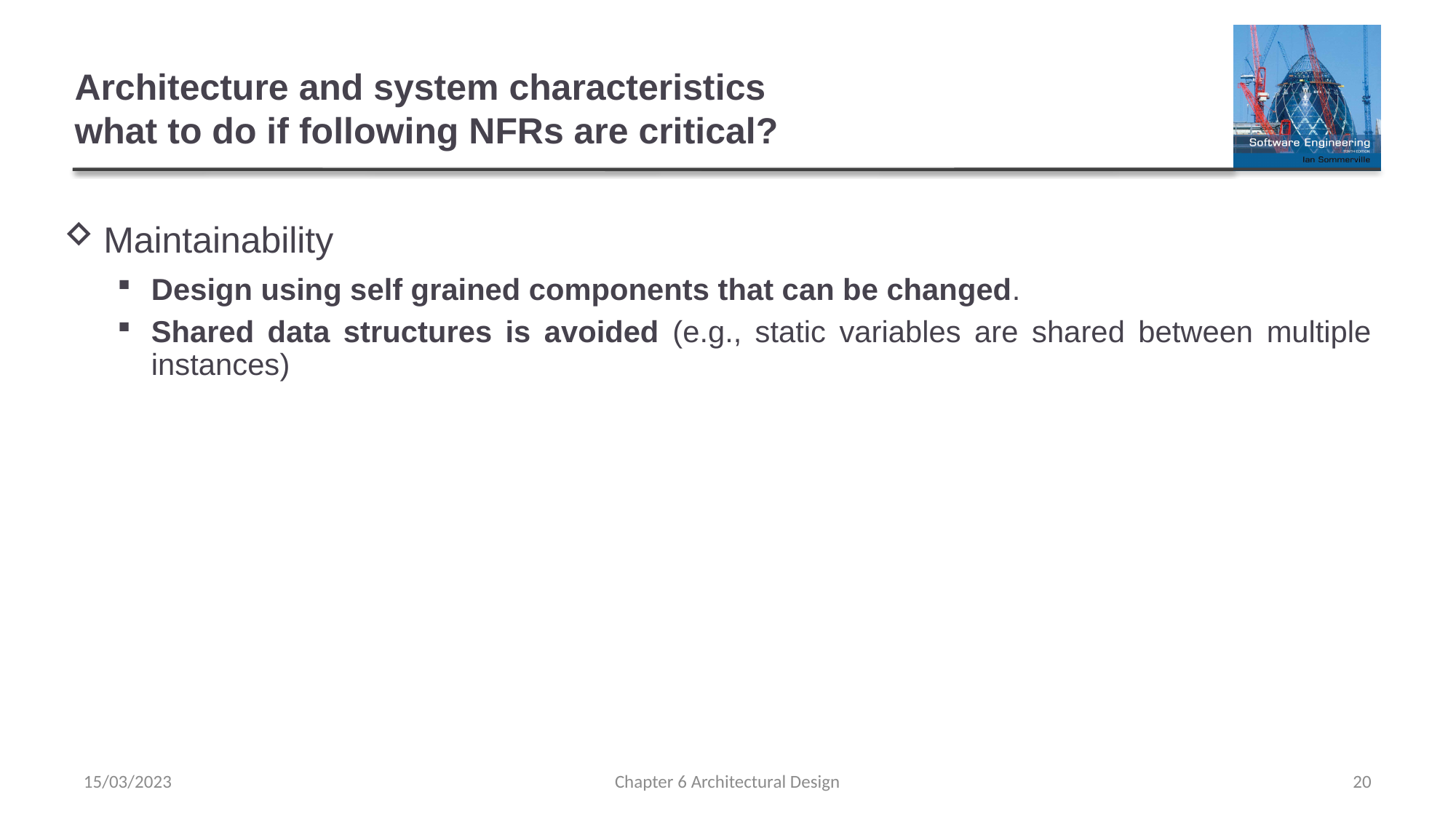

# Architecture and system characteristics what to do if following NFRs are critical?
Maintainability
Design using self grained components that can be changed.
Shared data structures is avoided (e.g., static variables are shared between multiple instances)

15/03/2023
Chapter 6 Architectural Design
20